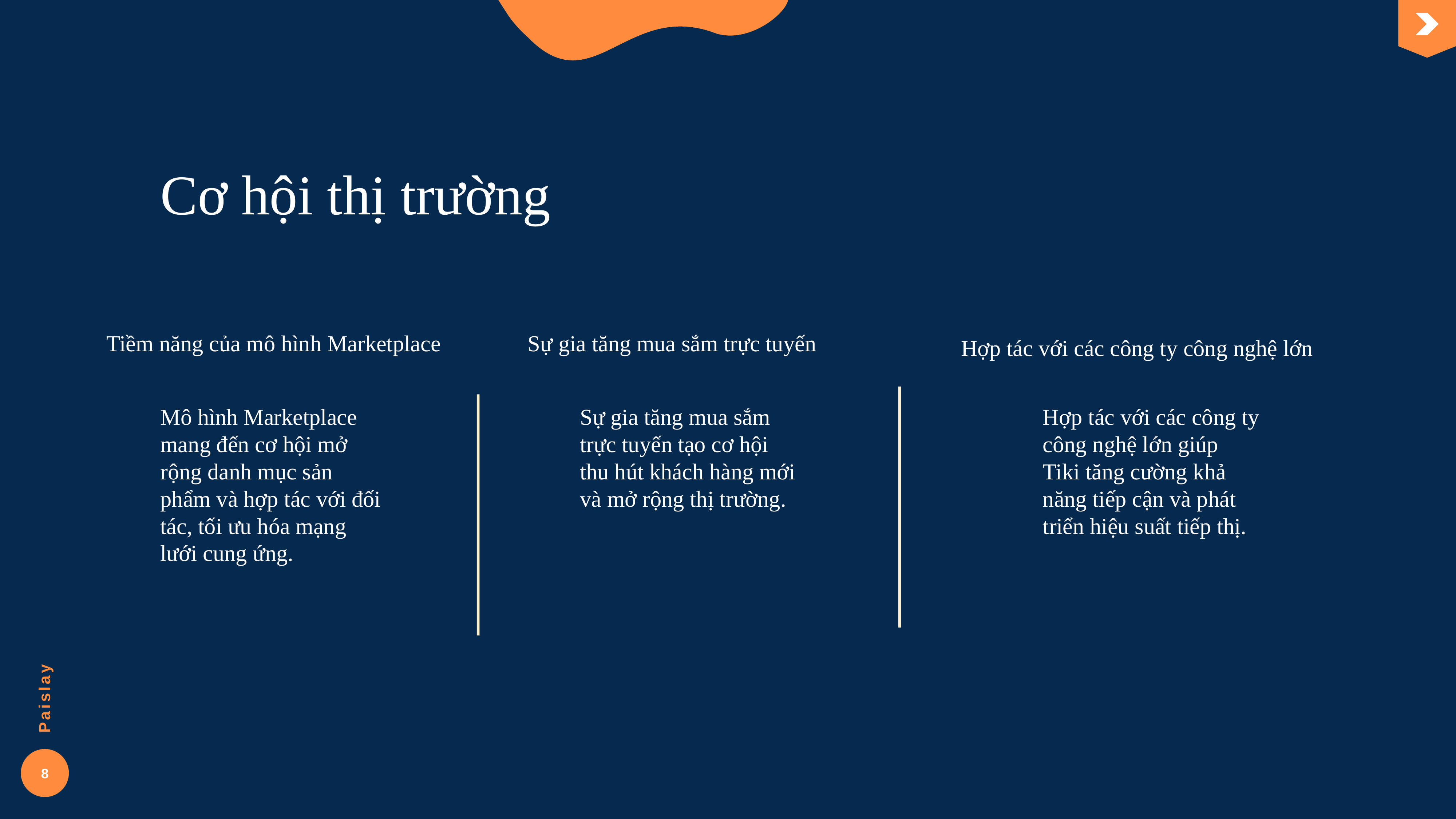

Cơ hội thị trường
Tiềm năng của mô hình Marketplace
Sự gia tăng mua sắm trực tuyến
Hợp tác với các công ty công nghệ lớn

Mô hình Marketplace mang đến cơ hội mở rộng danh mục sản phẩm và hợp tác với đối tác, tối ưu hóa mạng lưới cung ứng.
Sự gia tăng mua sắm trực tuyến tạo cơ hội thu hút khách hàng mới và mở rộng thị trường.
Hợp tác với các công ty công nghệ lớn giúp Tiki tăng cường khả năng tiếp cận và phát triển hiệu suất tiếp thị.

Paislay
8